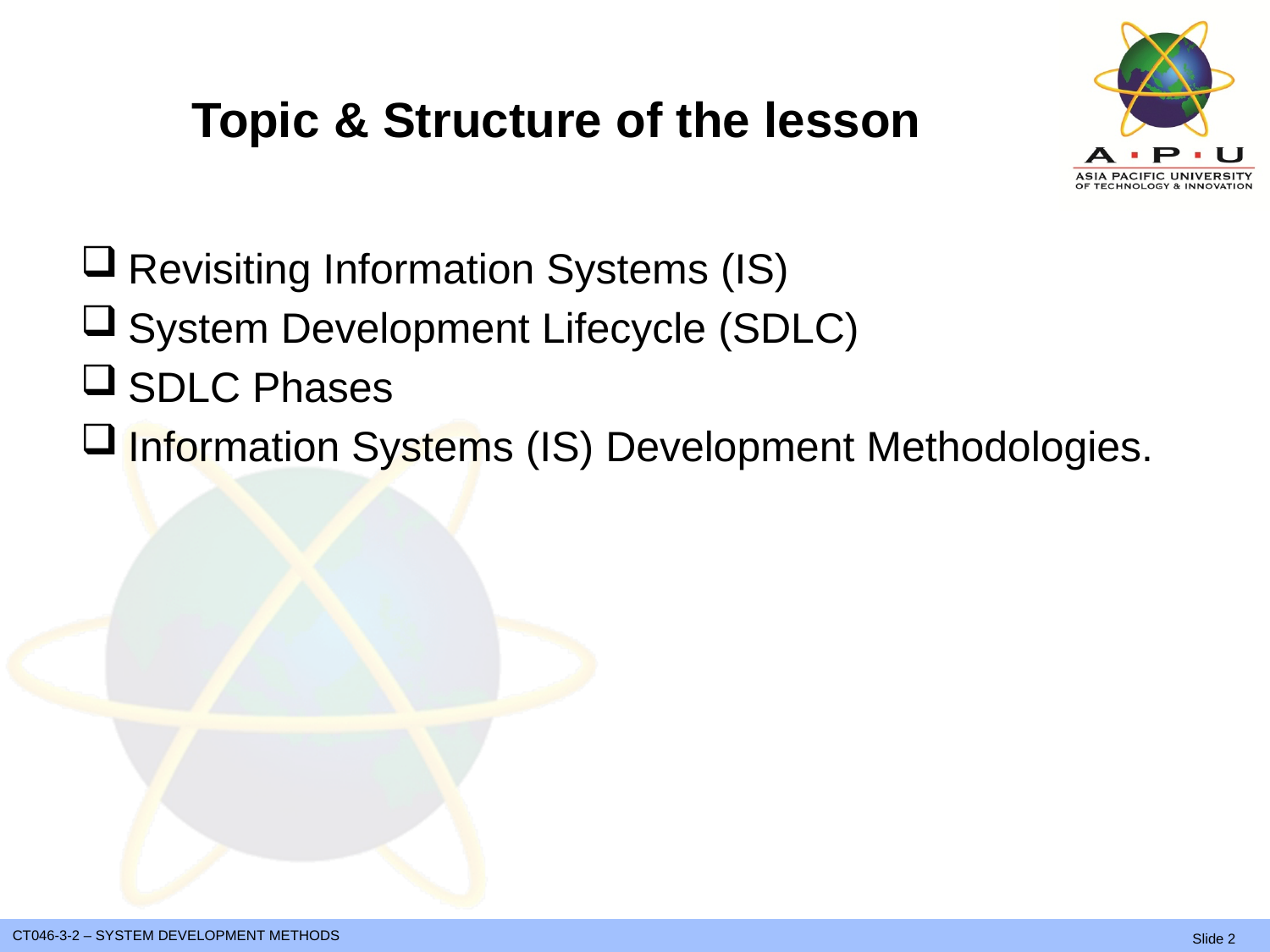

# Topic & Structure of the lesson
Revisiting Information Systems (IS)
System Development Lifecycle (SDLC)
SDLC Phases
Information Systems (IS) Development Methodologies.